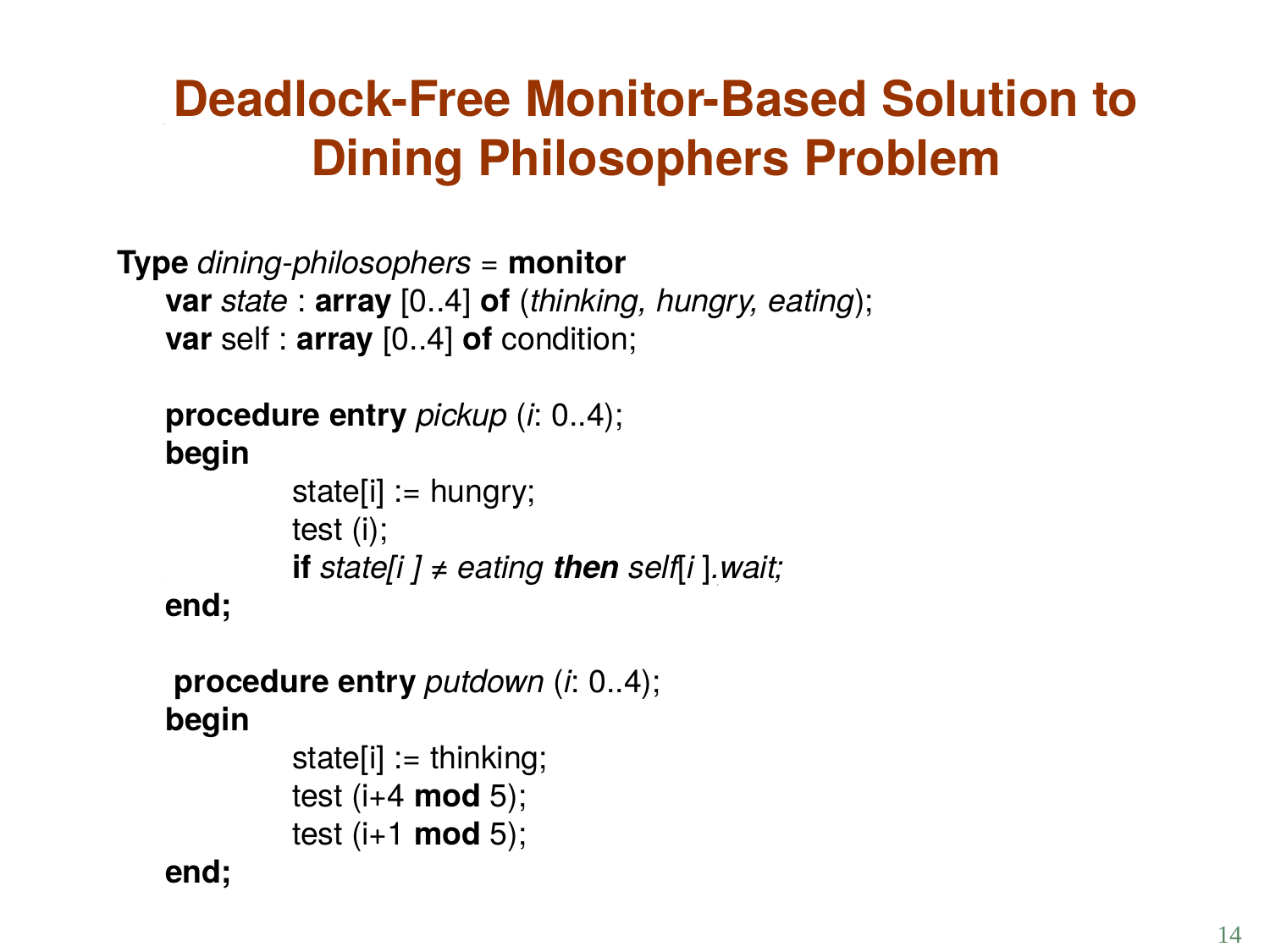

# Deadlock-Free Monitor-Based Solution to Dining Philosophers Problem
Type dining-philosophers = monitor
var state : array [0..4] of (thinking, hungry, eating);
var self : array [0..4] of condition;
procedure entry pickup (i: 0..4);
begin
	state[i] := hungry;
	test (i);
	if state[i ] ≠ eating then self[i ].wait;
end;
 procedure entry putdown (i: 0..4);
begin
	state[i] := thinking;
	test (i+4 mod 5);
	test (i+1 mod 5);
end;
14